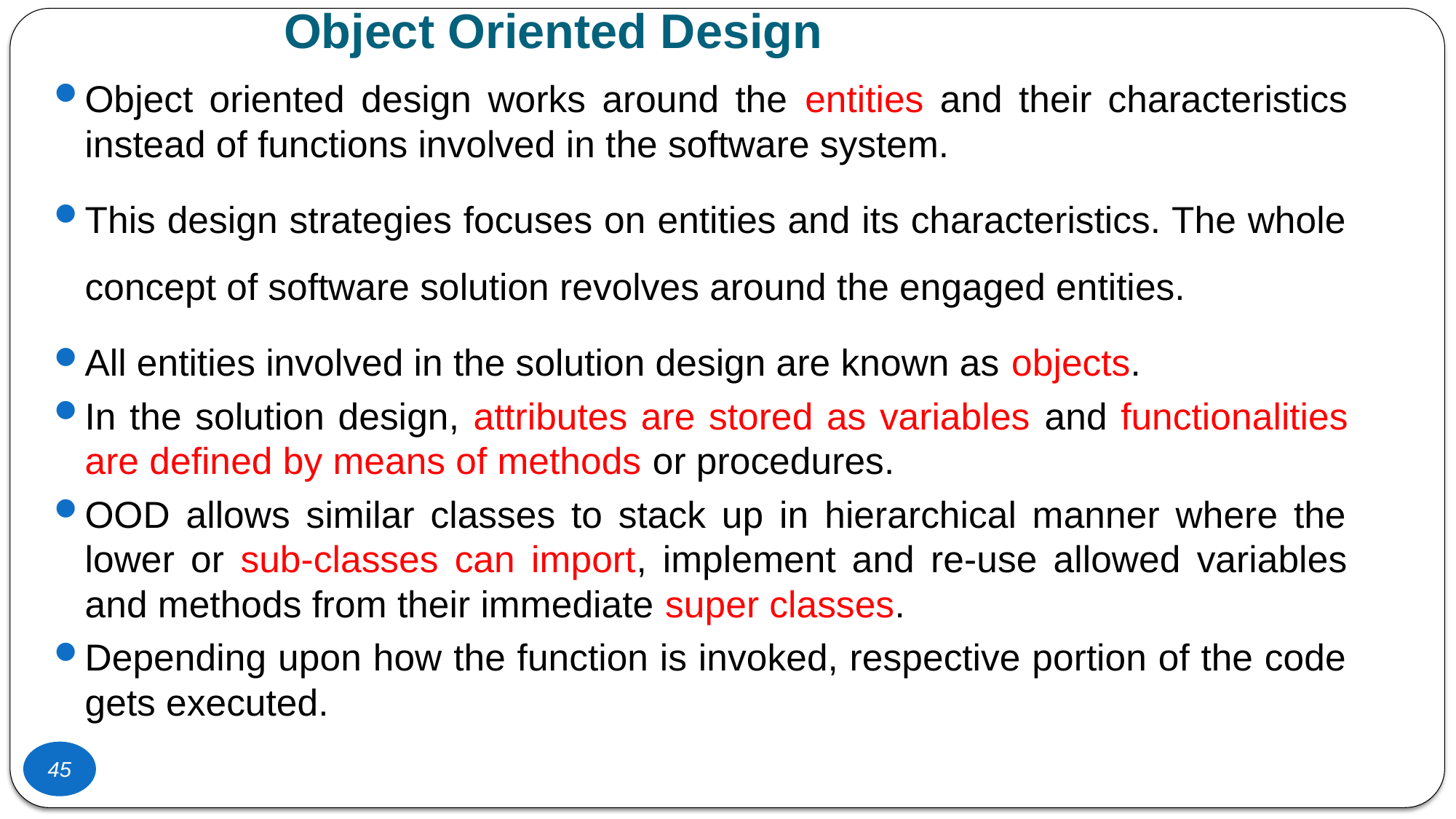

# Object Oriented Design
Object oriented design works around the entities and their characteristics instead of functions involved in the software system.
This design strategies focuses on entities and its characteristics. The whole concept of software solution revolves around the engaged entities.
All entities involved in the solution design are known as objects.
In the solution design, attributes are stored as variables and functionalities are defined by means of methods or procedures.
OOD allows similar classes to stack up in hierarchical manner where the lower or sub-classes can import, implement and re-use allowed variables and methods from their immediate super classes.
Depending upon how the function is invoked, respective portion of the code gets executed.
45